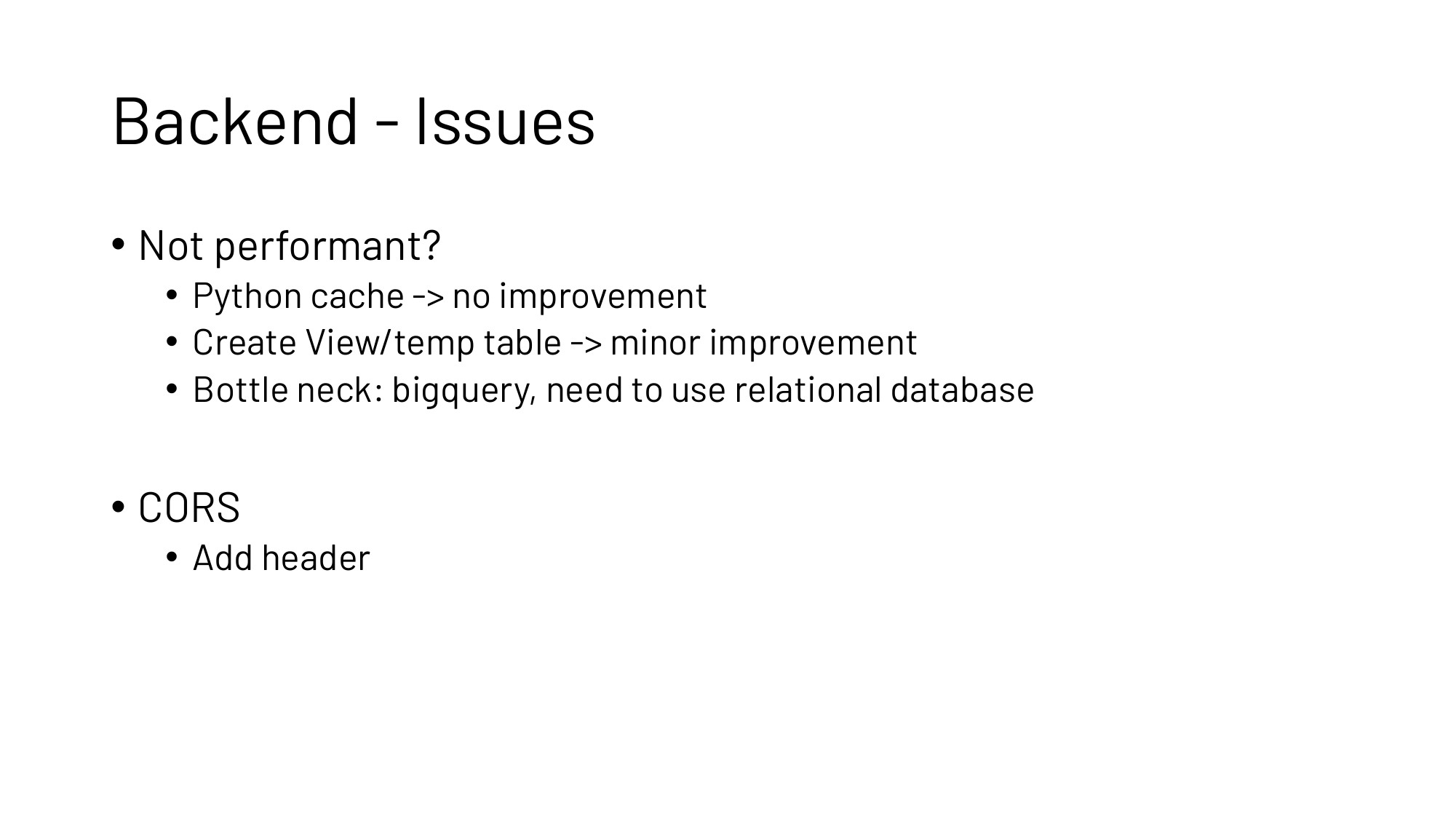

# Backend - Issues
Not performant?
Python cache -> no improvement
Create View/temp table -> minor improvement
Bottle neck: bigquery, need to use relational database

CORS
Add header